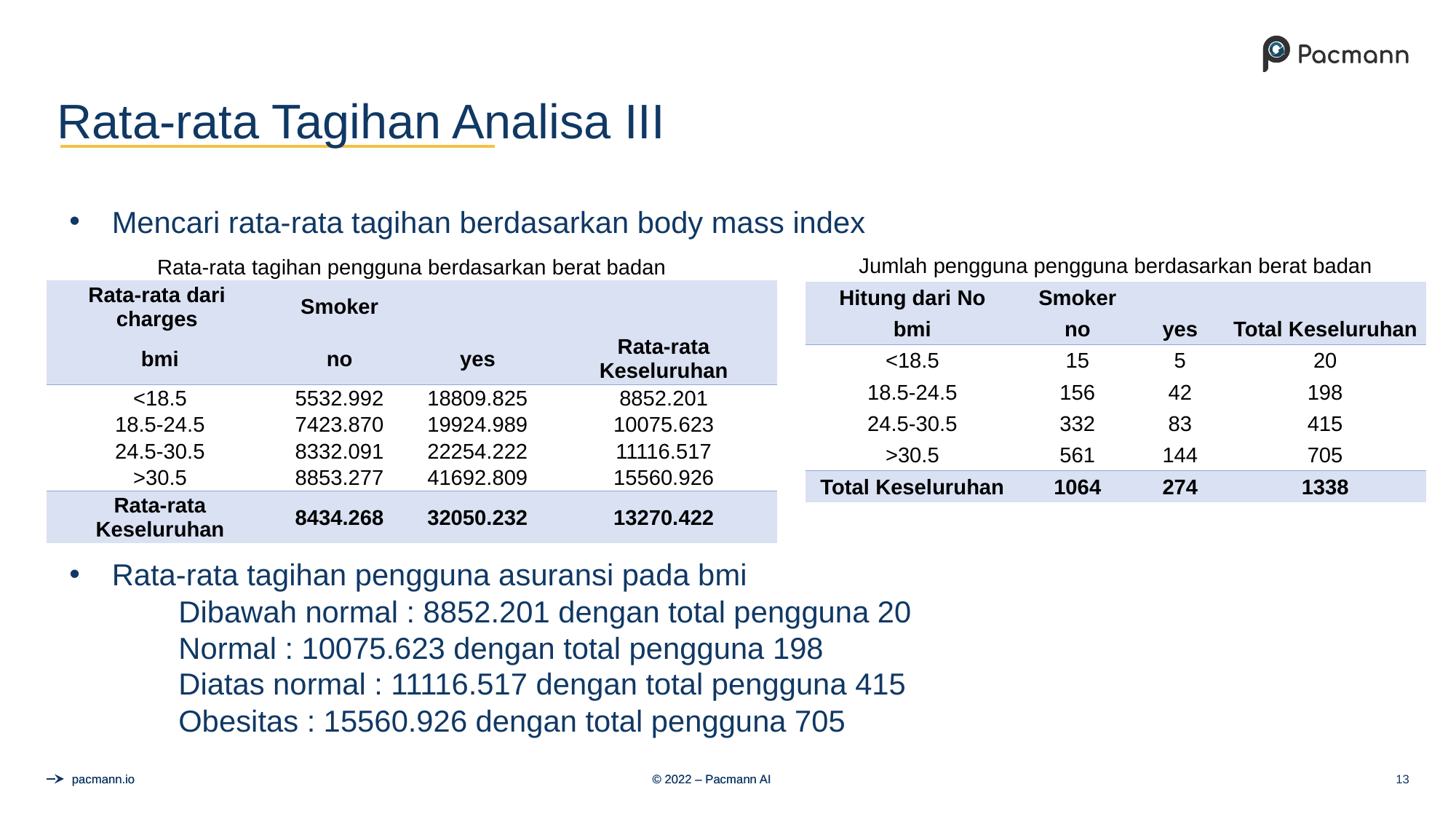

# Rata-rata Tagihan Analisa III
Mencari rata-rata tagihan berdasarkan body mass index
| Jumlah pengguna pengguna berdasarkan berat badan |  |  |  |
| --- | --- | --- | --- |
| Hitung dari No | Smoker |  |  |
| bmi | no | yes | Total Keseluruhan |
| <18.5 | 15 | 5 | 20 |
| 18.5-24.5 | 156 | 42 | 198 |
| 24.5-30.5 | 332 | 83 | 415 |
| >30.5 | 561 | 144 | 705 |
| Total Keseluruhan | 1064 | 274 | 1338 |
| Rata-rata tagihan pengguna berdasarkan berat badan |  |  |  |
| --- | --- | --- | --- |
| Rata-rata dari charges | Smoker |  |  |
| bmi | no | yes | Rata-rata Keseluruhan |
| <18.5 | 5532.992 | 18809.825 | 8852.201 |
| 18.5-24.5 | 7423.870 | 19924.989 | 10075.623 |
| 24.5-30.5 | 8332.091 | 22254.222 | 11116.517 |
| >30.5 | 8853.277 | 41692.809 | 15560.926 |
| Rata-rata Keseluruhan | 8434.268 | 32050.232 | 13270.422 |
Rata-rata tagihan pengguna asuransi pada bmi
	Dibawah normal : 8852.201 dengan total pengguna 20
	Normal : 10075.623 dengan total pengguna 198
	Diatas normal : 11116.517 dengan total pengguna 415
	Obesitas : 15560.926 dengan total pengguna 705